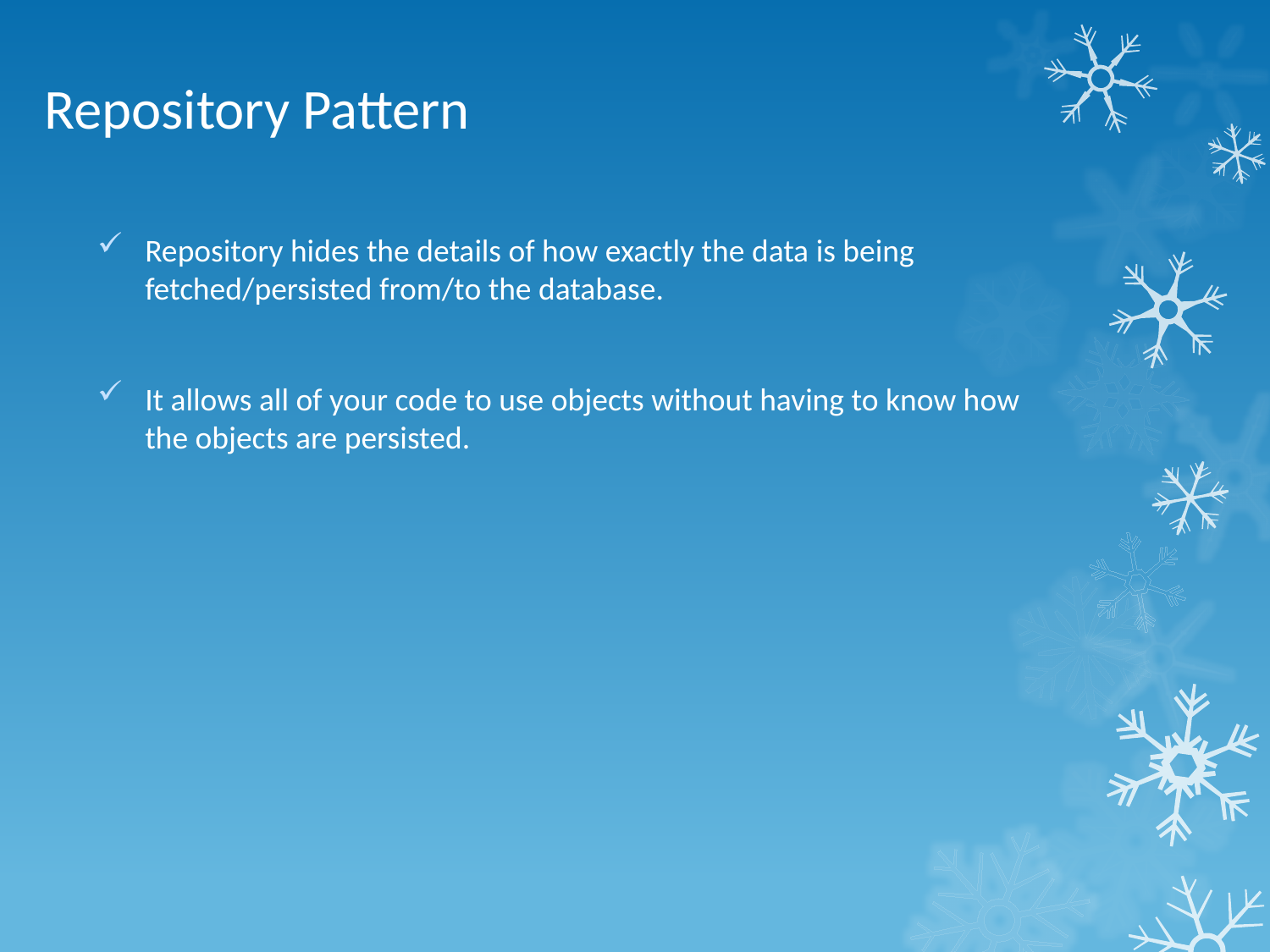

# Repository Pattern
Repository hides the details of how exactly the data is being fetched/persisted from/to the database.

It allows all of your code to use objects without having to know how the objects are persisted.